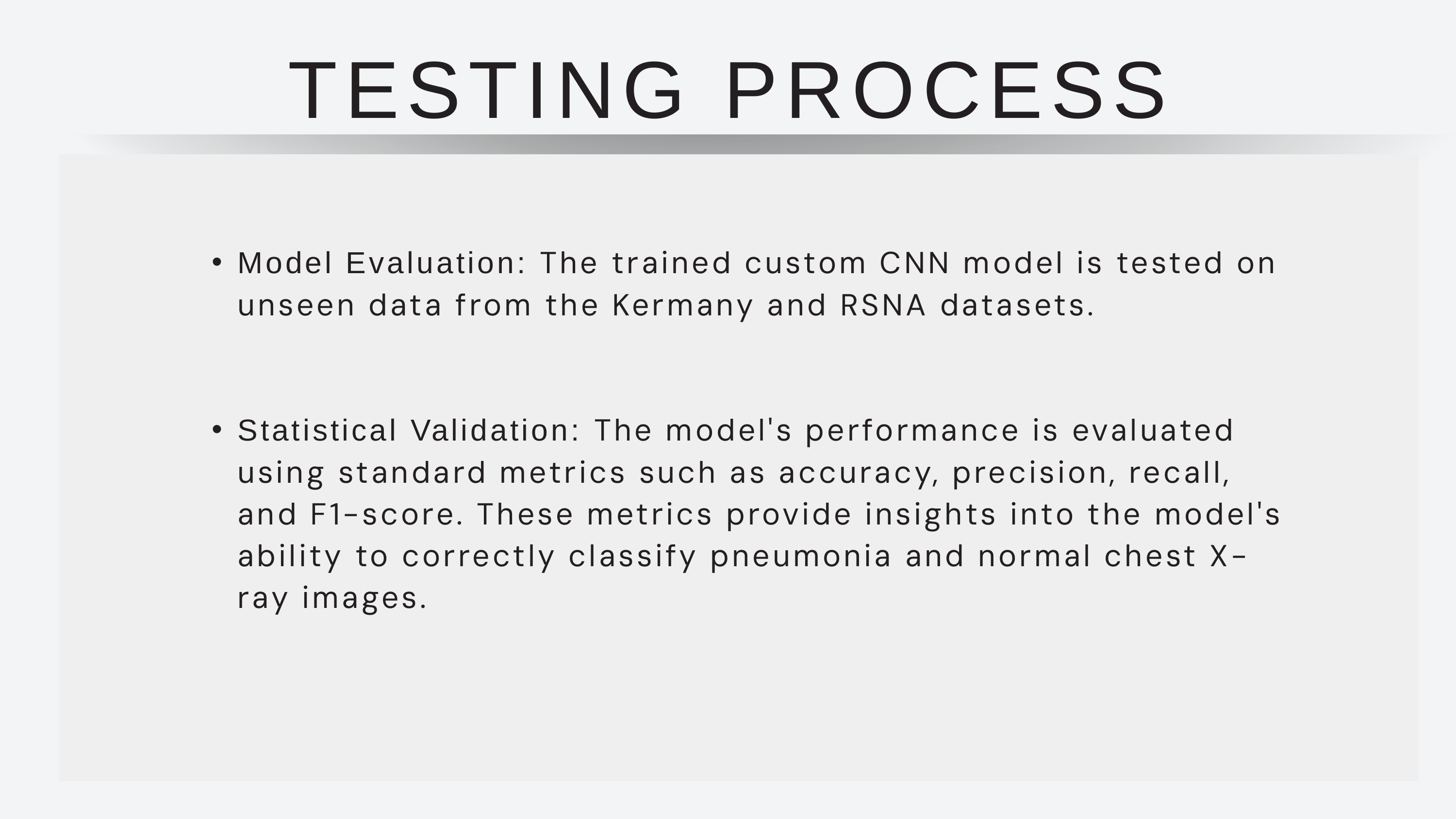

TESTING PROCESS

Model Evaluation: The trained custom CNN model is tested on unseen data from the Kermany and RSNA datasets.

Statistical Validation: The model's performance is evaluated using standard metrics such as accuracy, precision, recall, and F1-score. These metrics provide insights into the model's ability to correctly classify pneumonia and normal chest X-ray images.